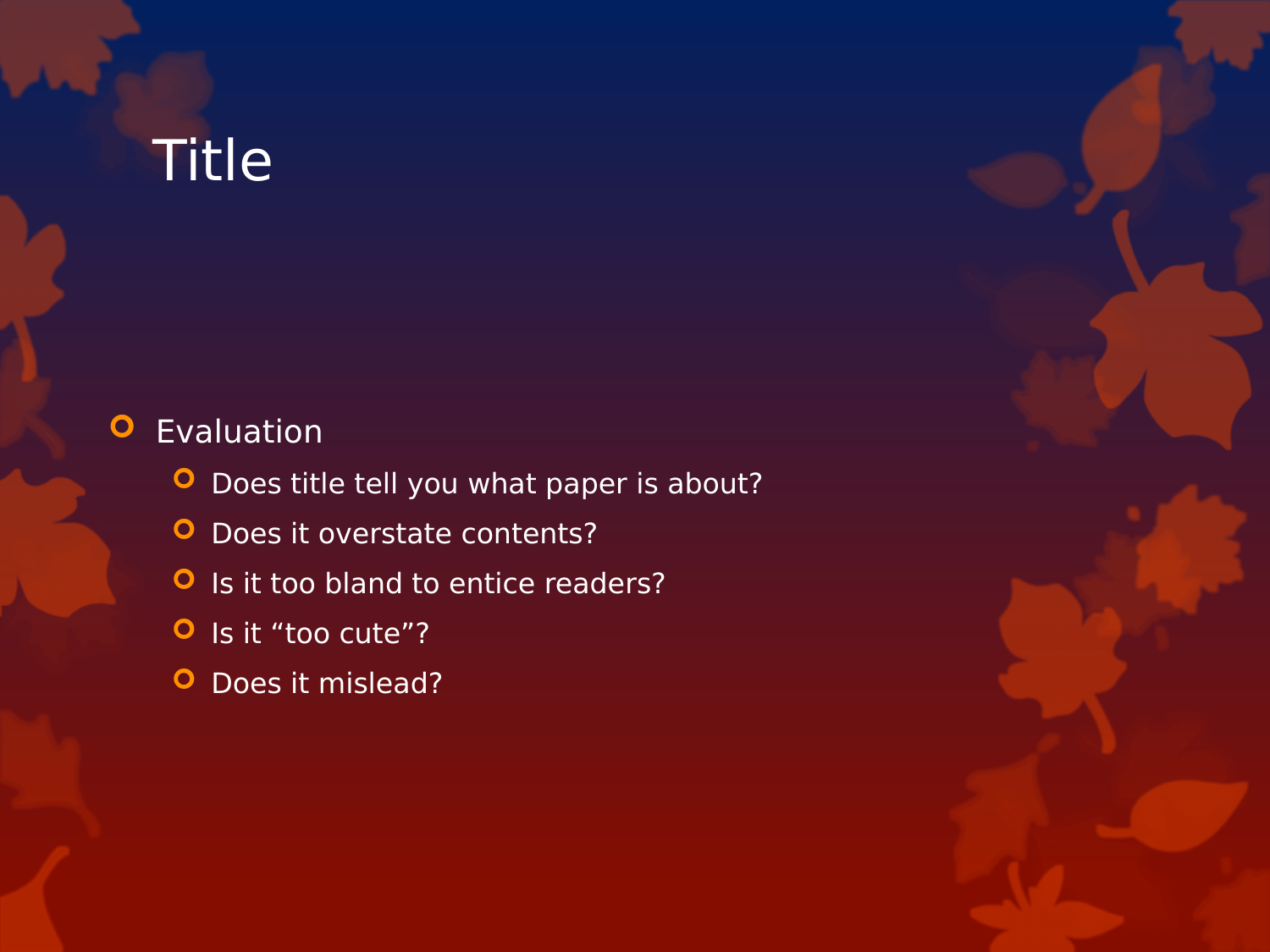

# Title
Evaluation
Does title tell you what paper is about?
Does it overstate contents?
Is it too bland to entice readers?
Is it “too cute”?
Does it mislead?